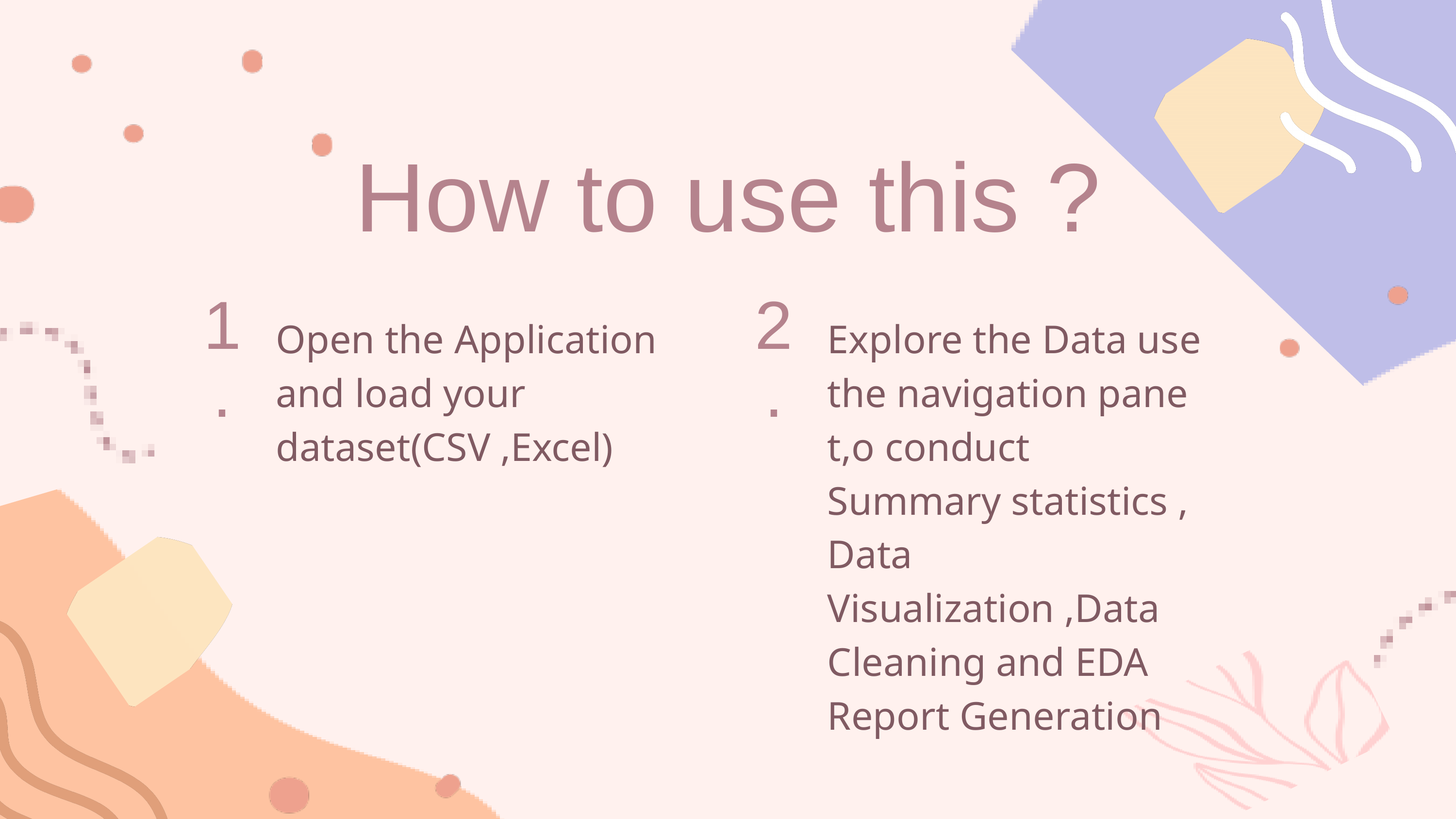

How to use this ?
1.
2.
Open the Application and load your dataset(CSV ,Excel)
Explore the Data use the navigation pane t,o conduct Summary statistics , Data Visualization ,Data Cleaning and EDA Report Generation